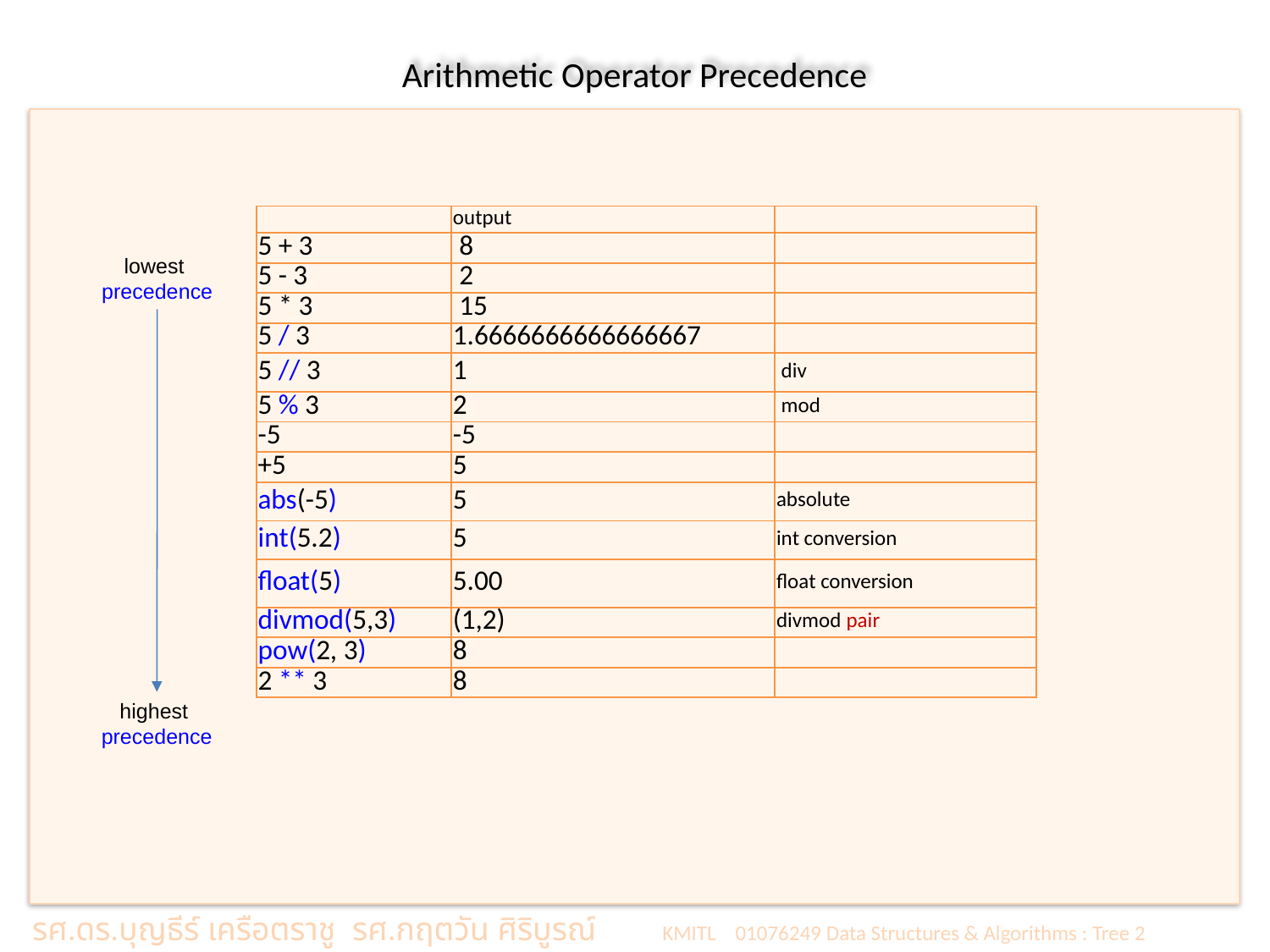

# Arithmetic Operator Precedence
|  | output |  |
| --- | --- | --- |
| 5 + 3 | 8 |  |
| 5 - 3 | 2 |  |
| 5 \* 3 | 15 |  |
| 5 / 3 | 1.6666666666666667 |  |
| 5 // 3 | 1 | div |
| 5 % 3 | 2 | mod |
| -5 | -5 |  |
| +5 | 5 |  |
| abs(-5) | 5 | absolute |
| int(5.2) | 5 | int conversion |
| float(5) | 5.00 | float conversion |
| divmod(5,3) | (1,2) | divmod pair |
| pow(2, 3) | 8 |  |
| 2 \*\* 3 | 8 |  |
lowest
precedence
highest
precedence